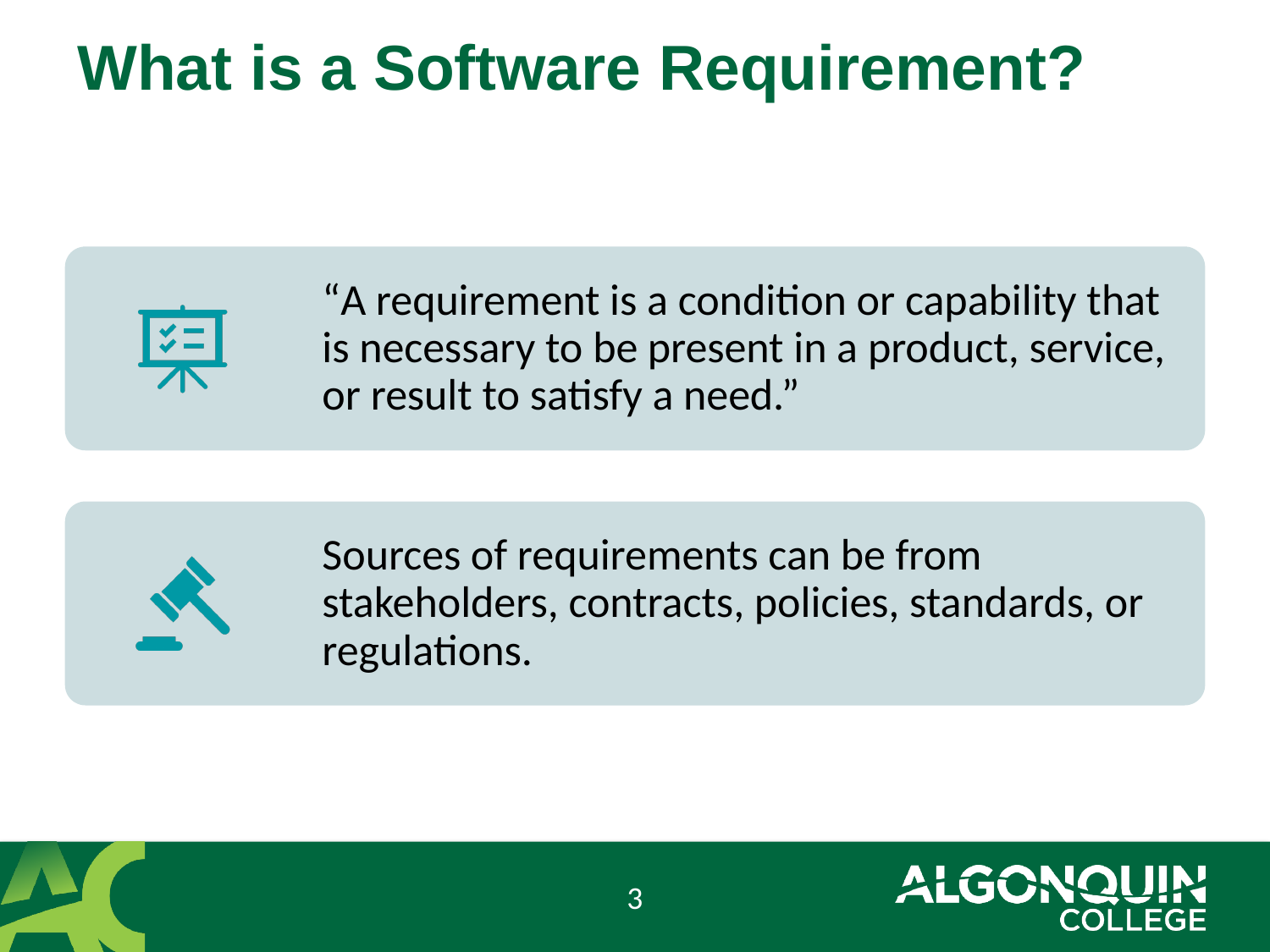

# What is a Software Requirement?
“A requirement is a condition or capability that is necessary to be present in a product, service, or result to satisfy a need.”
Sources of requirements can be from stakeholders, contracts, policies, standards, or regulations.